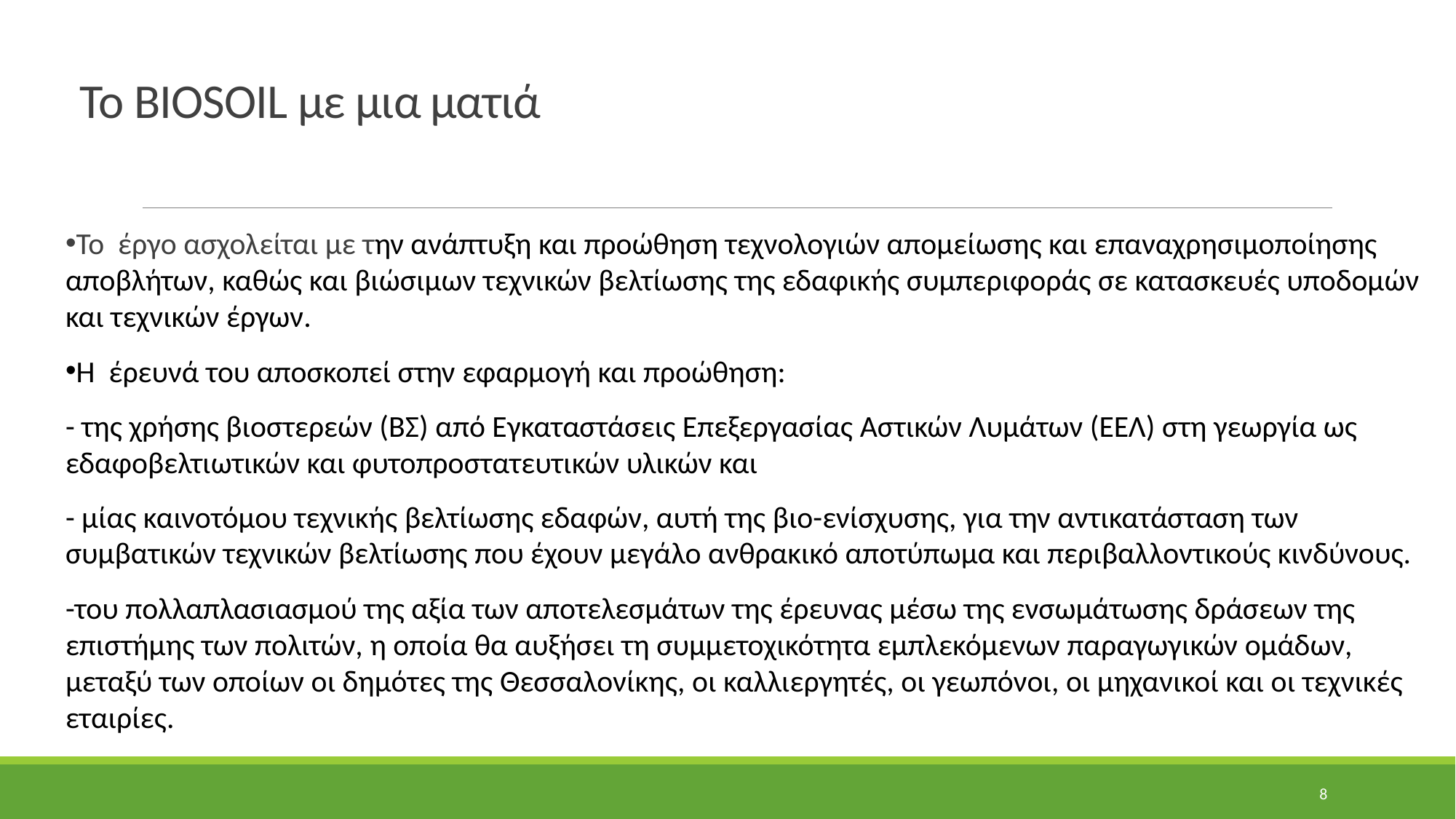

Το BIOSOIL με μια ματιά
Το  έργο ασχολείται με την ανάπτυξη και προώθηση τεχνολογιών απομείωσης και επαναχρησιμοποίησης αποβλήτων, καθώς και βιώσιμων τεχνικών βελτίωσης της εδαφικής συμπεριφοράς σε κατασκευές υποδομών και τεχνικών έργων.
Η  έρευνά του αποσκοπεί στην εφαρμογή και προώθηση:
- της χρήσης βιοστερεών (ΒΣ) από Εγκαταστάσεις Επεξεργασίας Αστικών Λυμάτων (ΕΕΛ) στη γεωργία ως εδαφοβελτιωτικών και φυτοπροστατευτικών υλικών και
- μίας καινοτόμου τεχνικής βελτίωσης εδαφών, αυτή της βιο-ενίσχυσης, για την αντικατάσταση των συμβατικών τεχνικών βελτίωσης που έχουν μεγάλο ανθρακικό αποτύπωμα και περιβαλλοντικούς κινδύνους.
-του πολλαπλασιασμού της αξία των αποτελεσμάτων της έρευνας μέσω της ενσωμάτωσης δράσεων της επιστήμης των πολιτών, η οποία θα αυξήσει τη συμμετοχικότητα εμπλεκόμενων παραγωγικών ομάδων, μεταξύ των οποίων οι δημότες της Θεσσαλονίκης, οι καλλιεργητές, οι γεωπόνοι, οι μηχανικοί και οι τεχνικές εταιρίες.

8